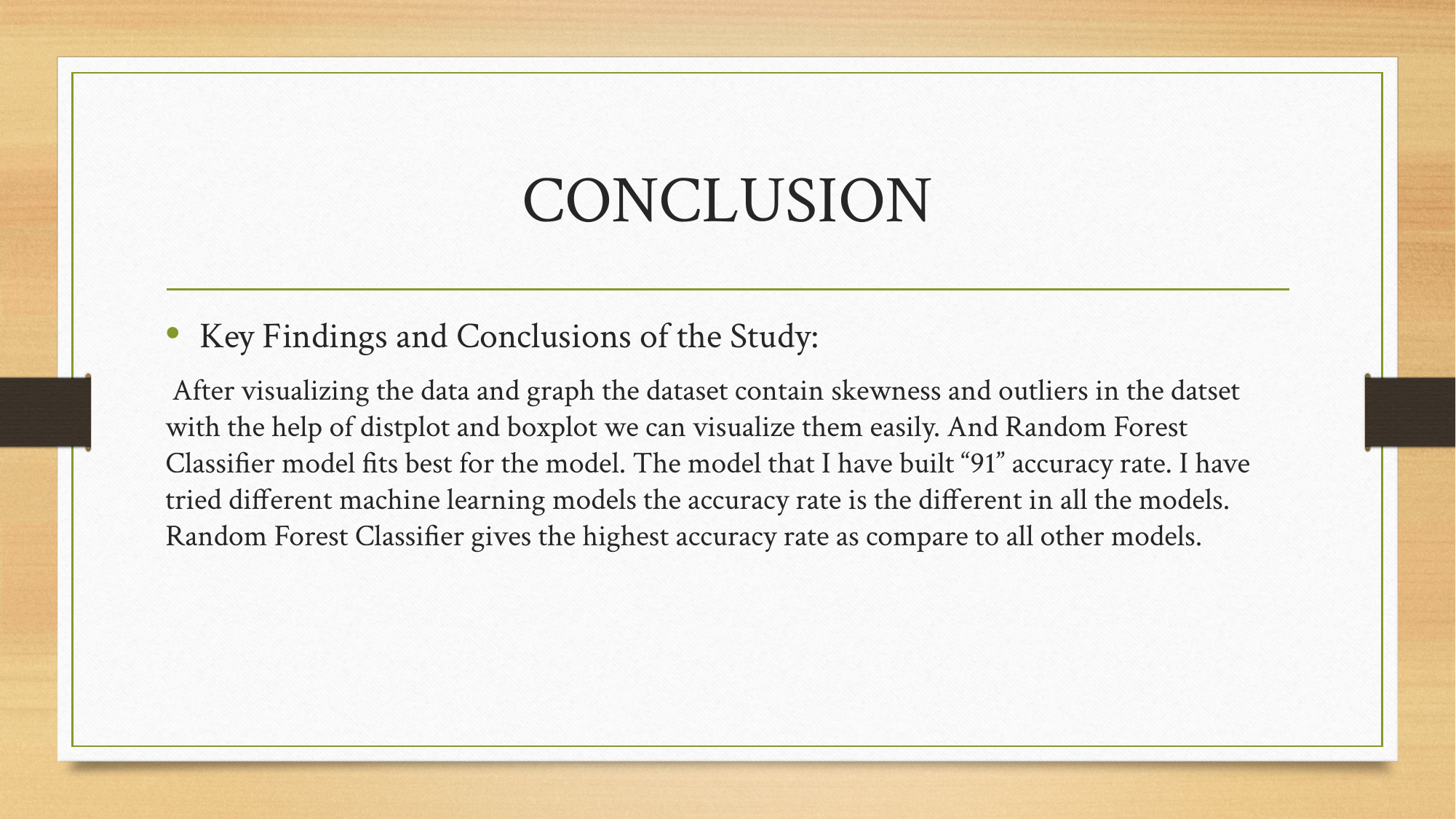

# CONCLUSION
Key Findings and Conclusions of the Study:
 After visualizing the data and graph the dataset contain skewness and outliers in the datset with the help of distplot and boxplot we can visualize them easily. And Random Forest Classifier model fits best for the model. The model that I have built “91” accuracy rate. I have tried different machine learning models the accuracy rate is the different in all the models. Random Forest Classifier gives the highest accuracy rate as compare to all other models.